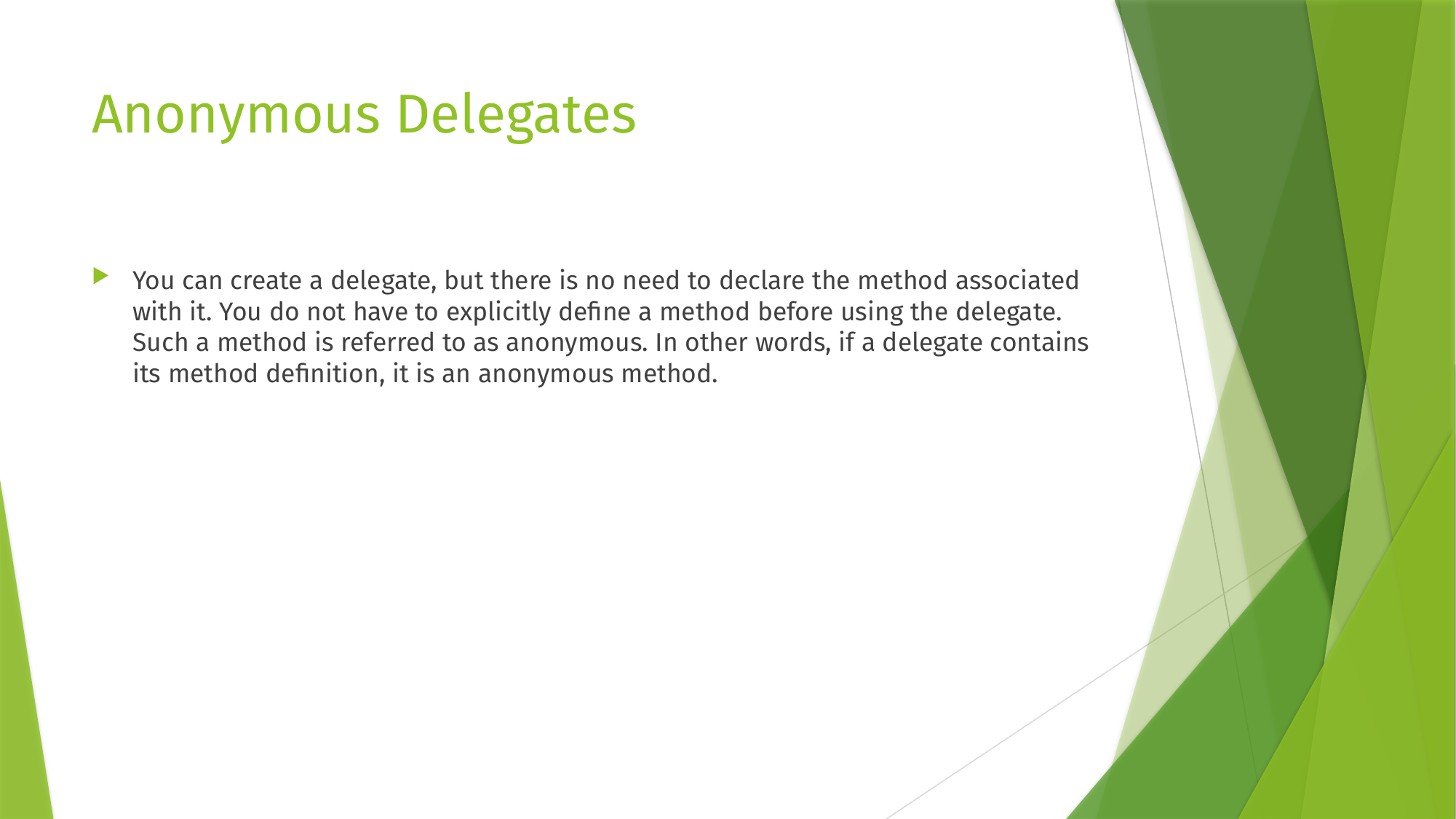

# Anonymous Delegates
You can create a delegate, but there is no need to declare the method associated with it. You do not have to explicitly define a method before using the delegate. Such a method is referred to as anonymous. In other words, if a delegate contains its method definition, it is an anonymous method.